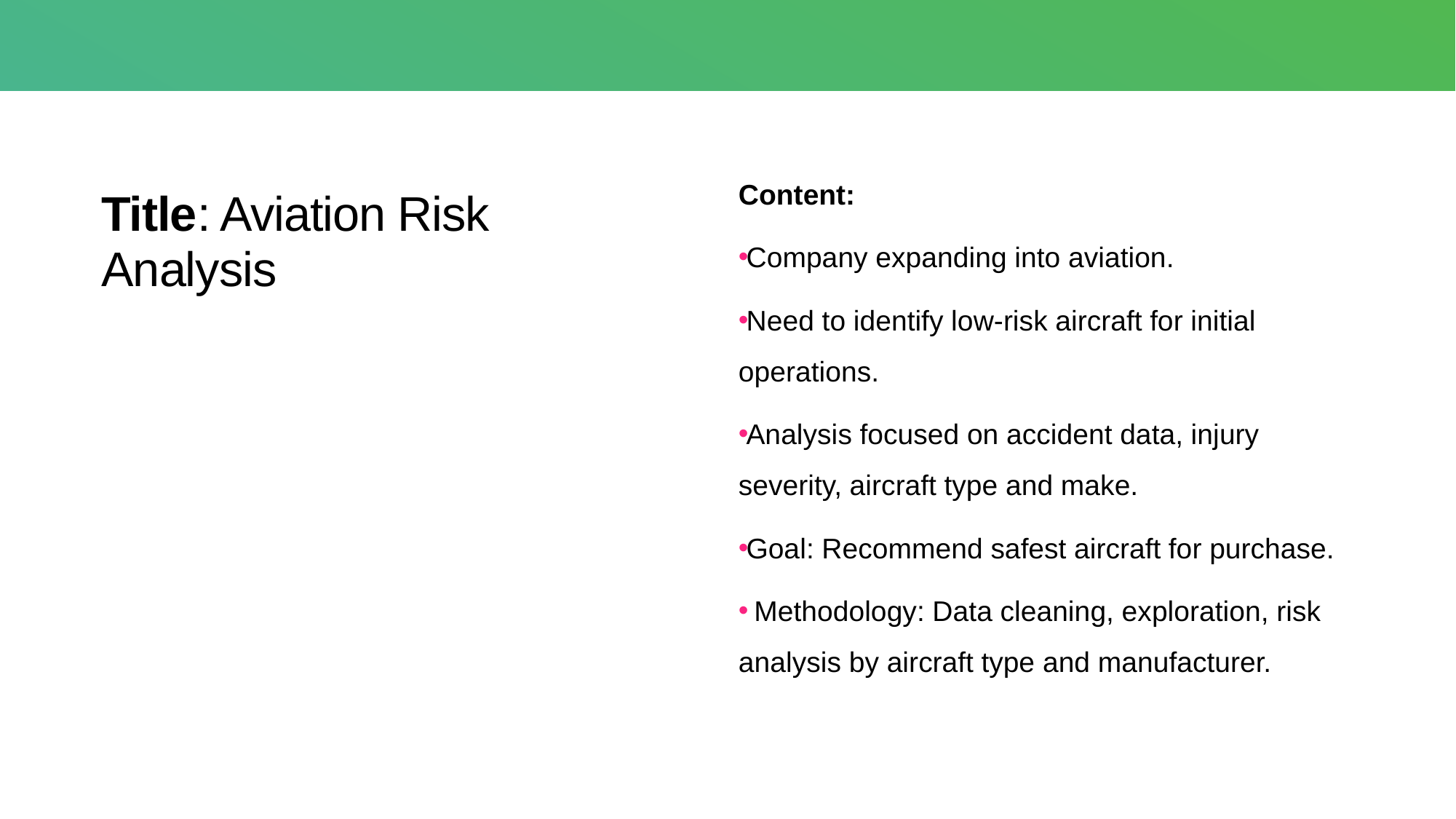

Content:
Company expanding into aviation.
Need to identify low-risk aircraft for initial operations.
Analysis focused on accident data, injury severity, aircraft type and make.
Goal: Recommend safest aircraft for purchase.
 Methodology: Data cleaning, exploration, risk analysis by aircraft type and manufacturer.

# Title: Aviation Risk Analysis